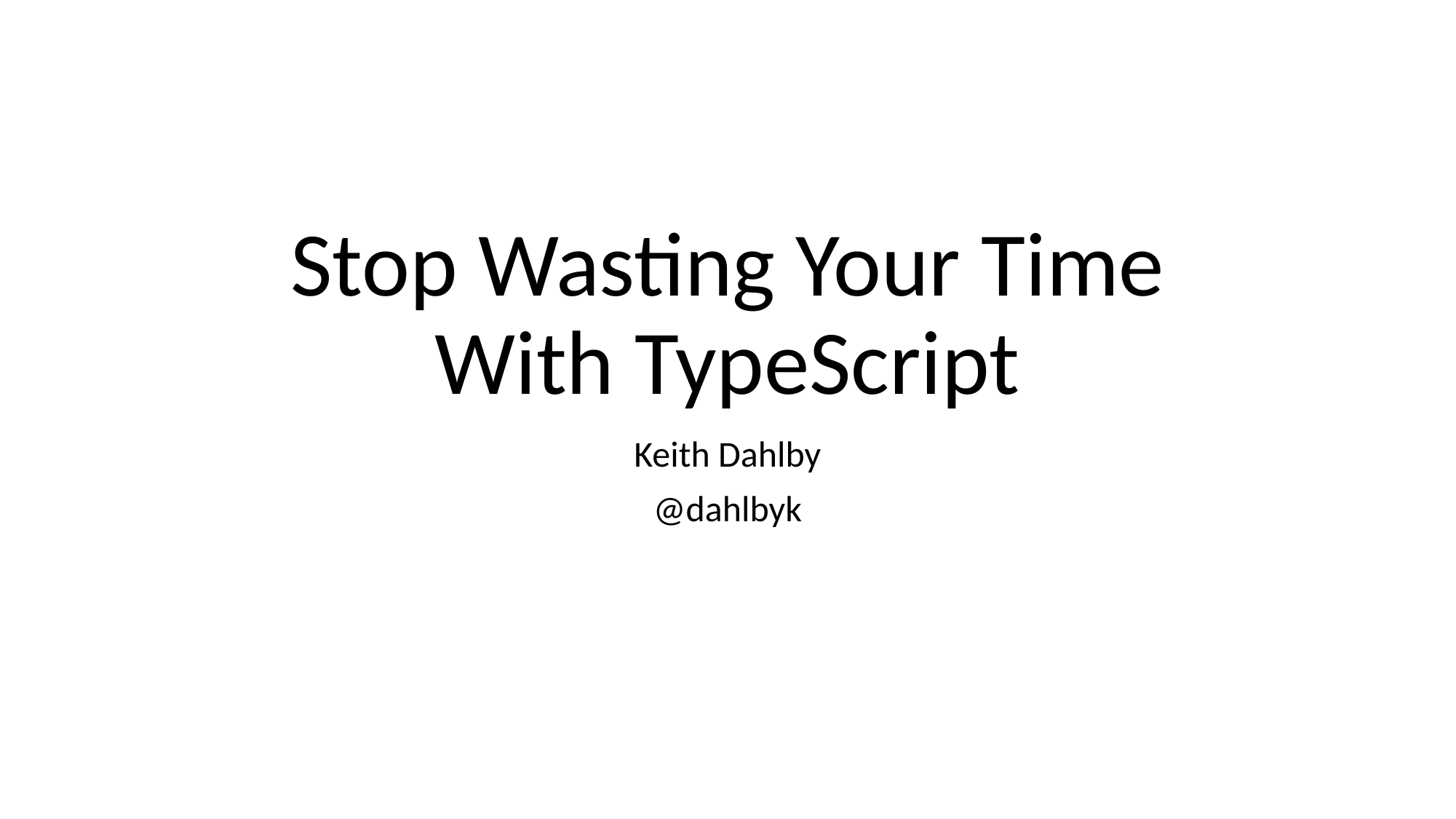

# Stop Wasting Your Time With TypeScript
Keith Dahlby
@dahlbyk